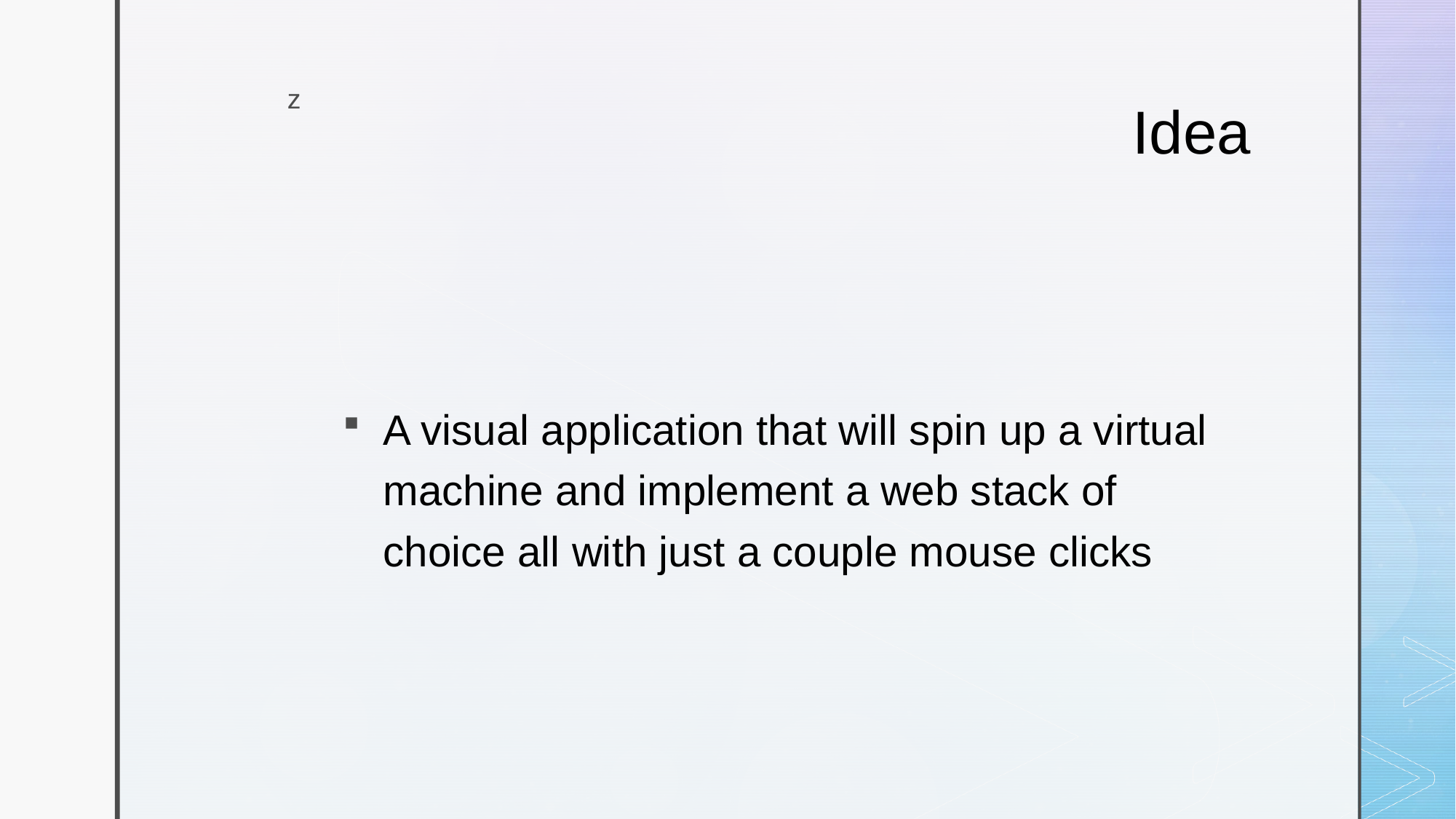

# Idea
A visual application that will spin up a virtual machine and implement a web stack of choice all with just a couple mouse clicks